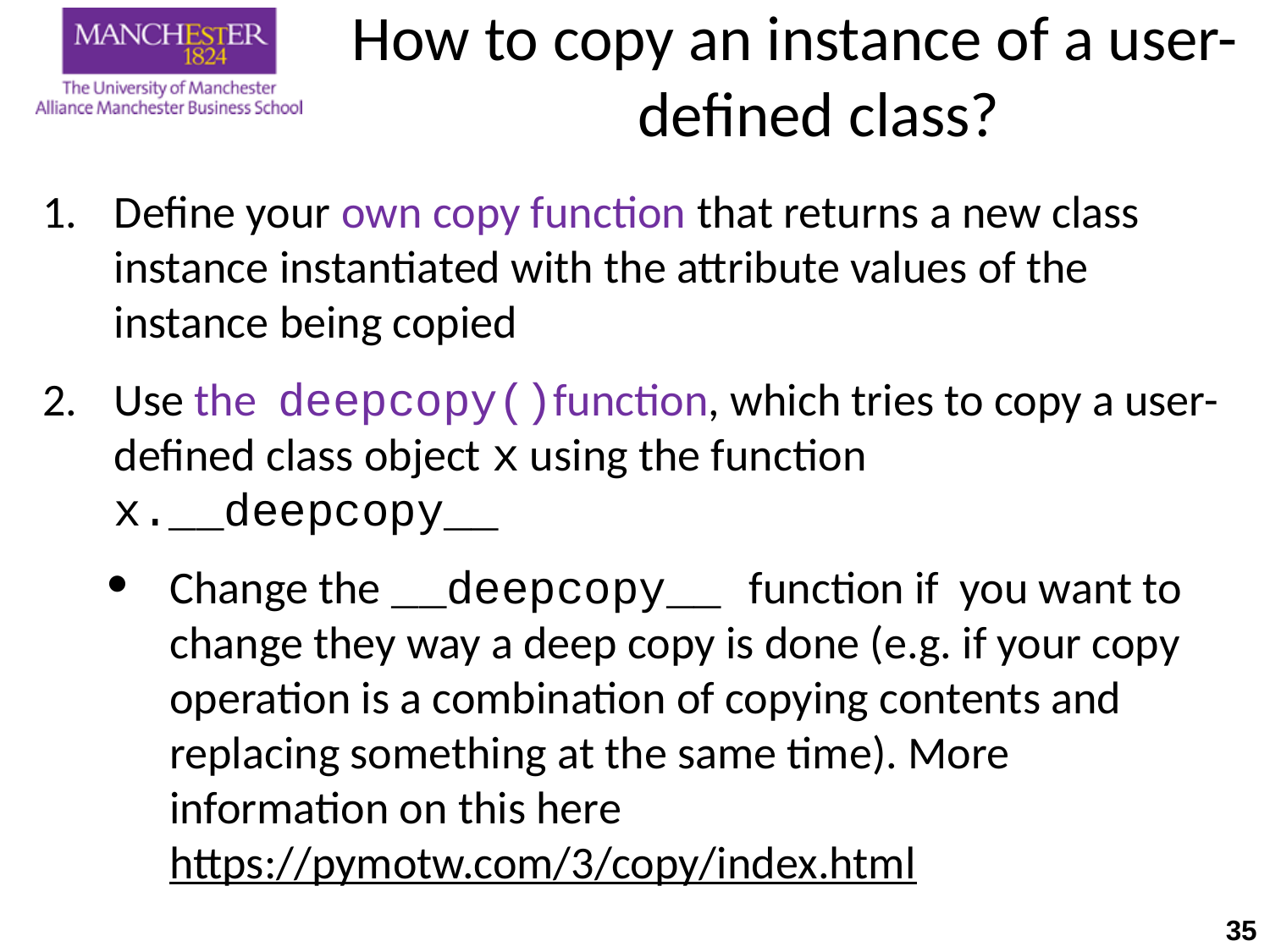

# How to copy an instance of a user-defined class?
Define your own copy function that returns a new class instance instantiated with the attribute values of the instance being copied
Use the  deepcopy()function, which tries to copy a user-defined class object x using the function x.__deepcopy__
Change the __deepcopy__ function if  you want to change they way a deep copy is done (e.g. if your copy operation is a combination of copying contents and replacing something at the same time). More information on this here https://pymotw.com/3/copy/index.html